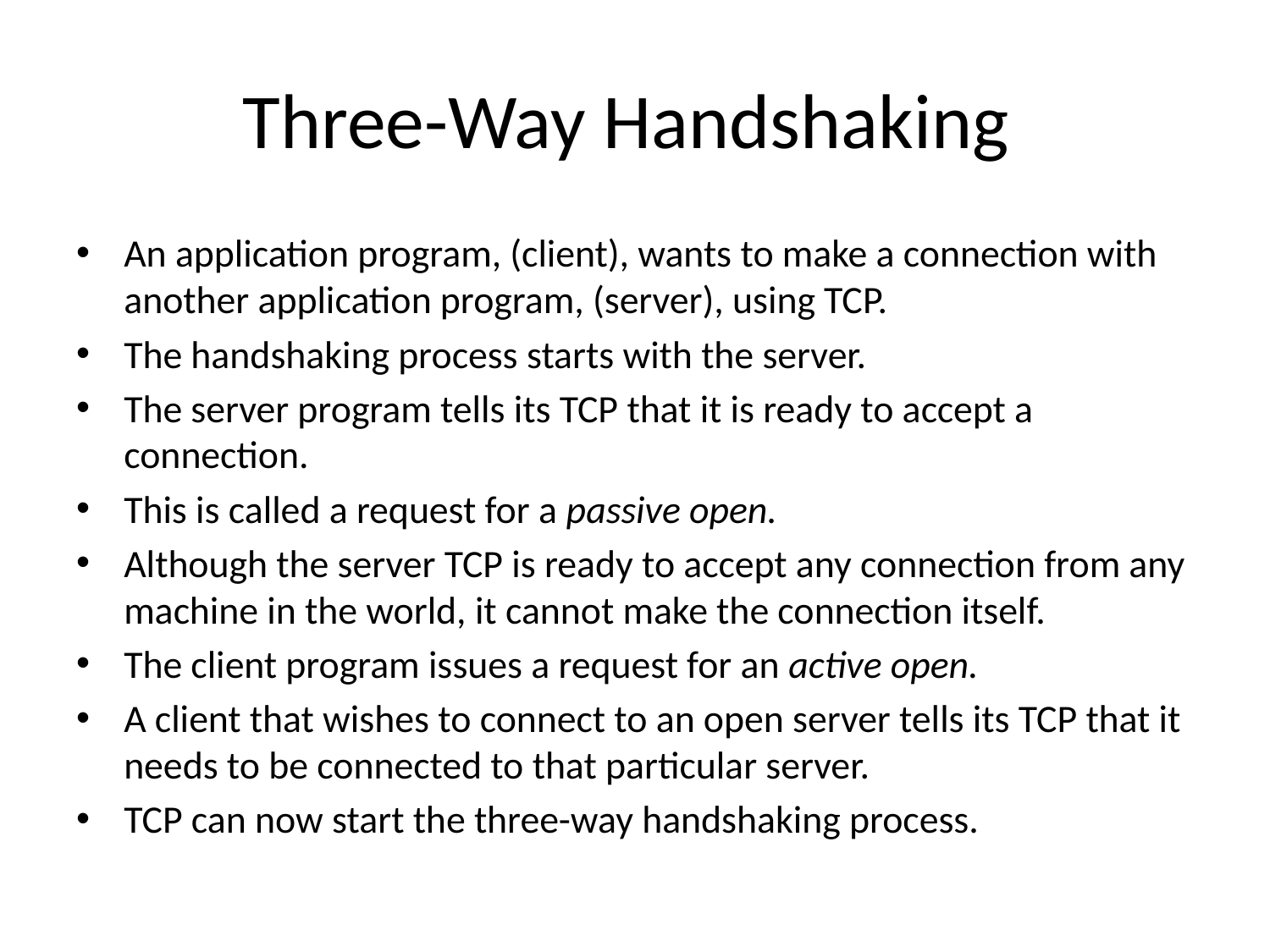

# Three-Way Handshaking
An application program, (client), wants to make a connection with another application program, (server), using TCP.
The handshaking process starts with the server.
The server program tells its TCP that it is ready to accept a connection.
This is called a request for a passive open.
Although the server TCP is ready to accept any connection from any machine in the world, it cannot make the connection itself.
The client program issues a request for an active open.
A client that wishes to connect to an open server tells its TCP that it needs to be connected to that particular server.
TCP can now start the three-way handshaking process.